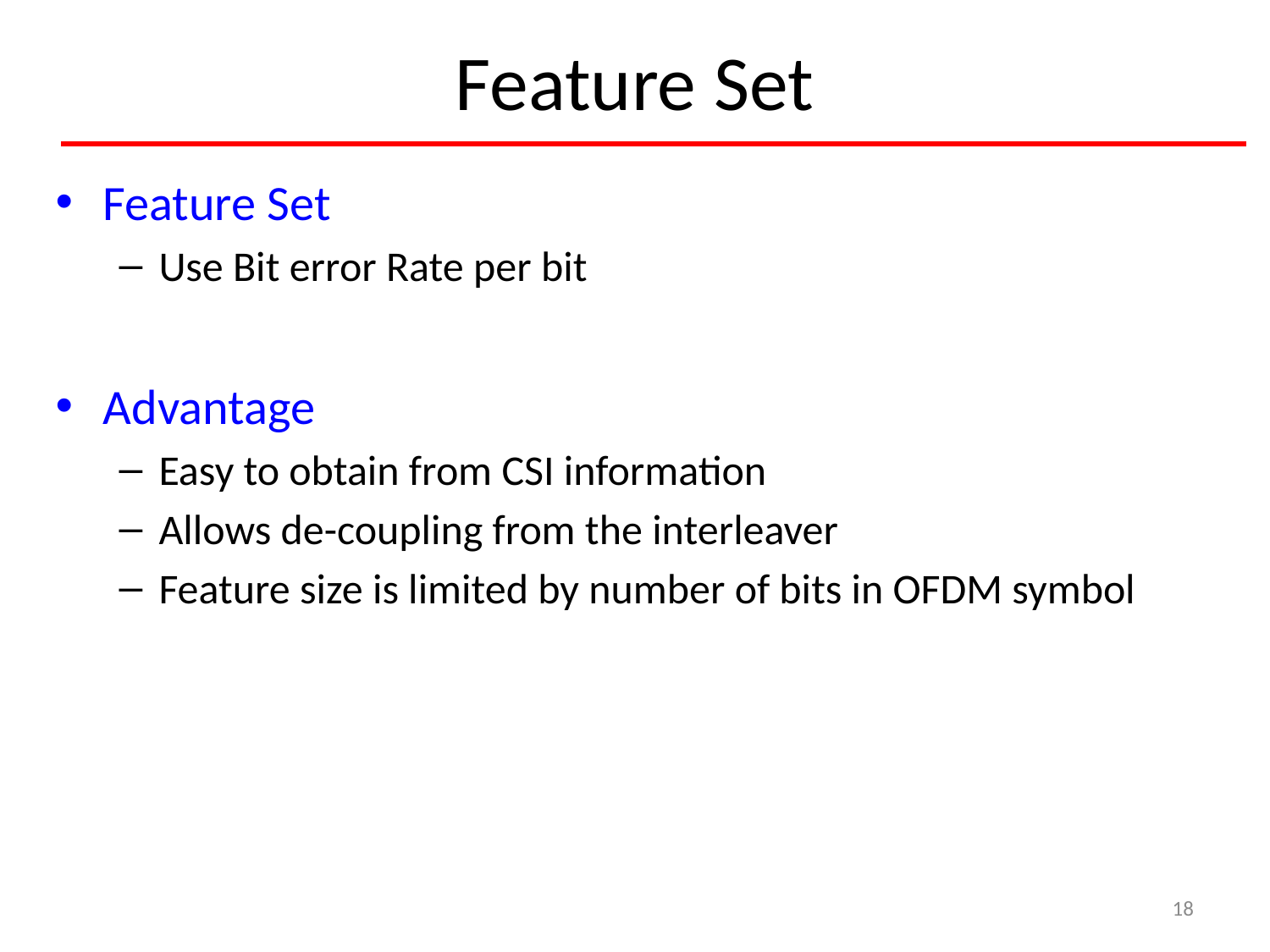

# Feature Set
Feature Set
Use Bit error Rate per bit

Advantage
Easy to obtain from CSI information
Allows de-coupling from the interleaver
Feature size is limited by number of bits in OFDM symbol
18